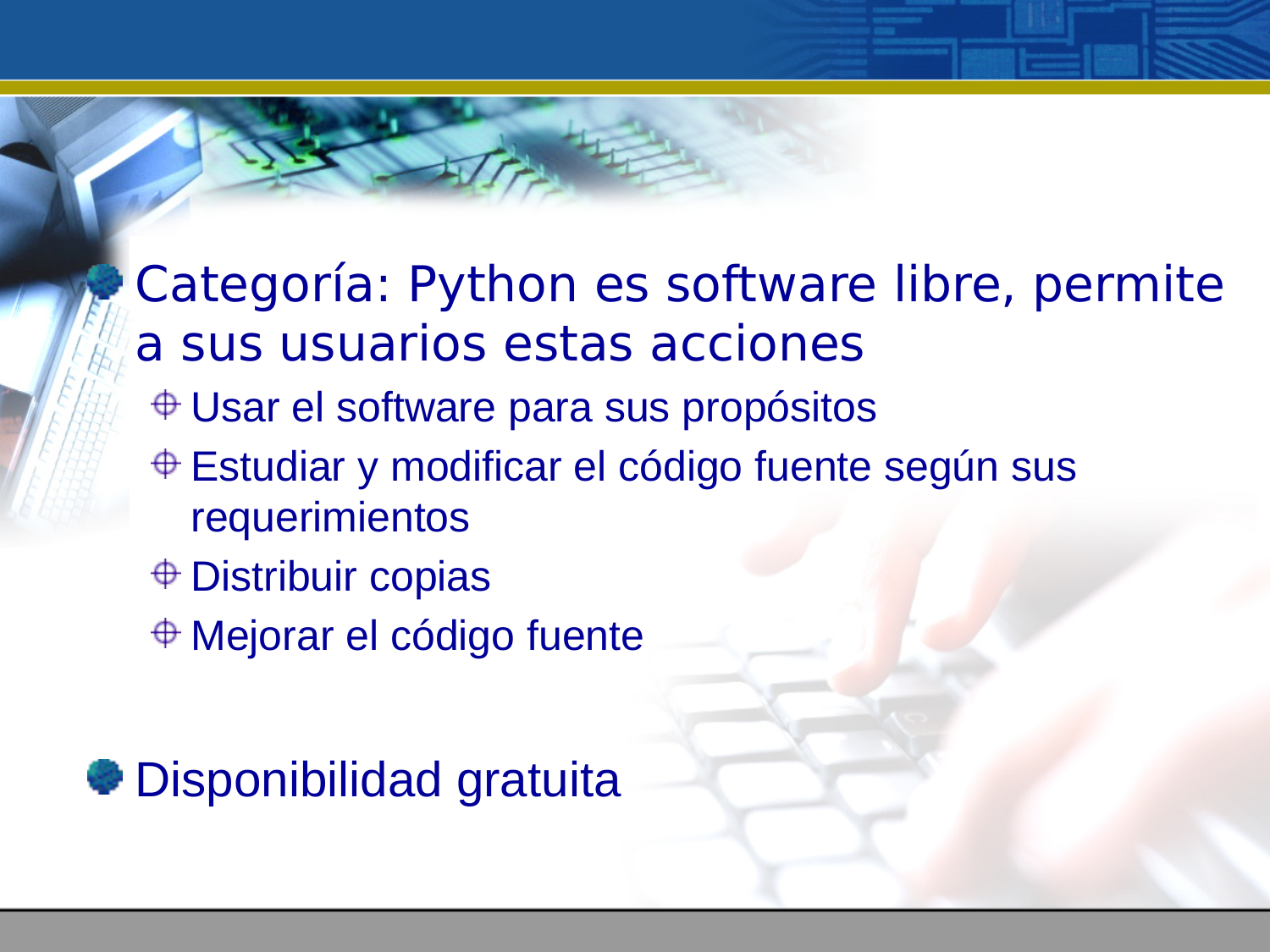

Categoría: Python es software libre, permite a sus usuarios estas acciones
Usar el software para sus propósitos
Estudiar y modificar el código fuente según sus requerimientos
Distribuir copias
Mejorar el código fuente

Disponibilidad gratuita